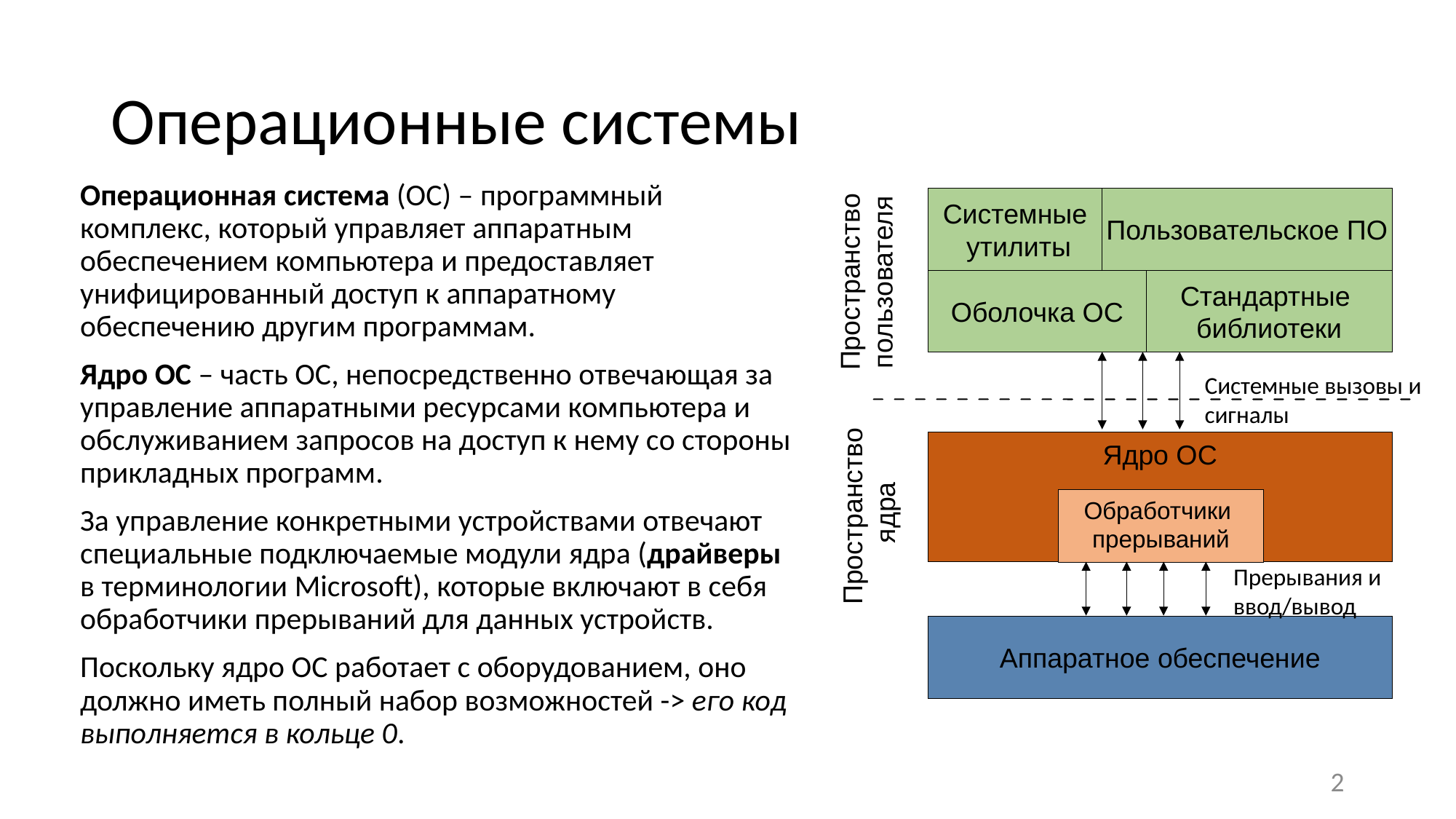

# Операционные системы
Операционная система (ОС) – программный комплекс, который управляет аппаратным обеспечением компьютера и предоставляет унифицированный доступ к аппаратному обеспечению другим программам.
Ядро ОС – часть ОС, непосредственно отвечающая за управление аппаратными ресурсами компьютера и обслуживанием запросов на доступ к нему со стороны прикладных программ.
За управление конкретными устройствами отвечают специальные подключаемые модули ядра (драйверы в терминологии Microsoft), которые включают в себя  обработчики прерываний для данных устройств.
Поскольку ядро ОС работает с оборудованием, оно должно иметь полный набор возможностей -> его код выполняется в кольце 0.

Системные
 утилиты
Пользовательское ПО
Пользовательское ПО
Пространство
пользователя
Оболочка ОС
Стандартные
библиотеки
Системные вызовы и сигналы

Ядро ОС
Пространство
ядра
Обработчики
прерываний
Прерывания и ввод/вывод
Аппаратное обеспечение
2